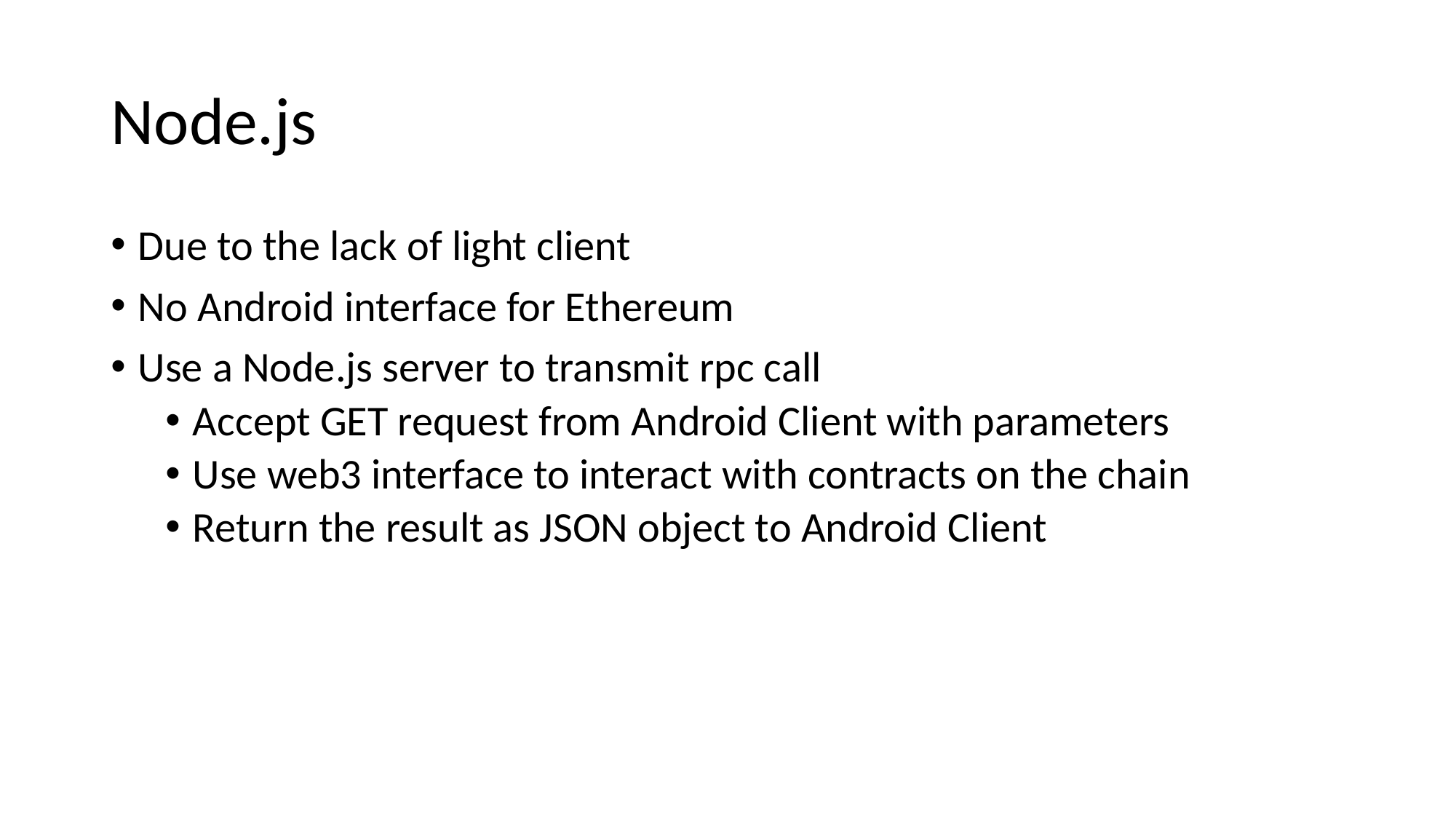

# Node.js
Due to the lack of light client
No Android interface for Ethereum
Use a Node.js server to transmit rpc call
Accept GET request from Android Client with parameters
Use web3 interface to interact with contracts on the chain
Return the result as JSON object to Android Client